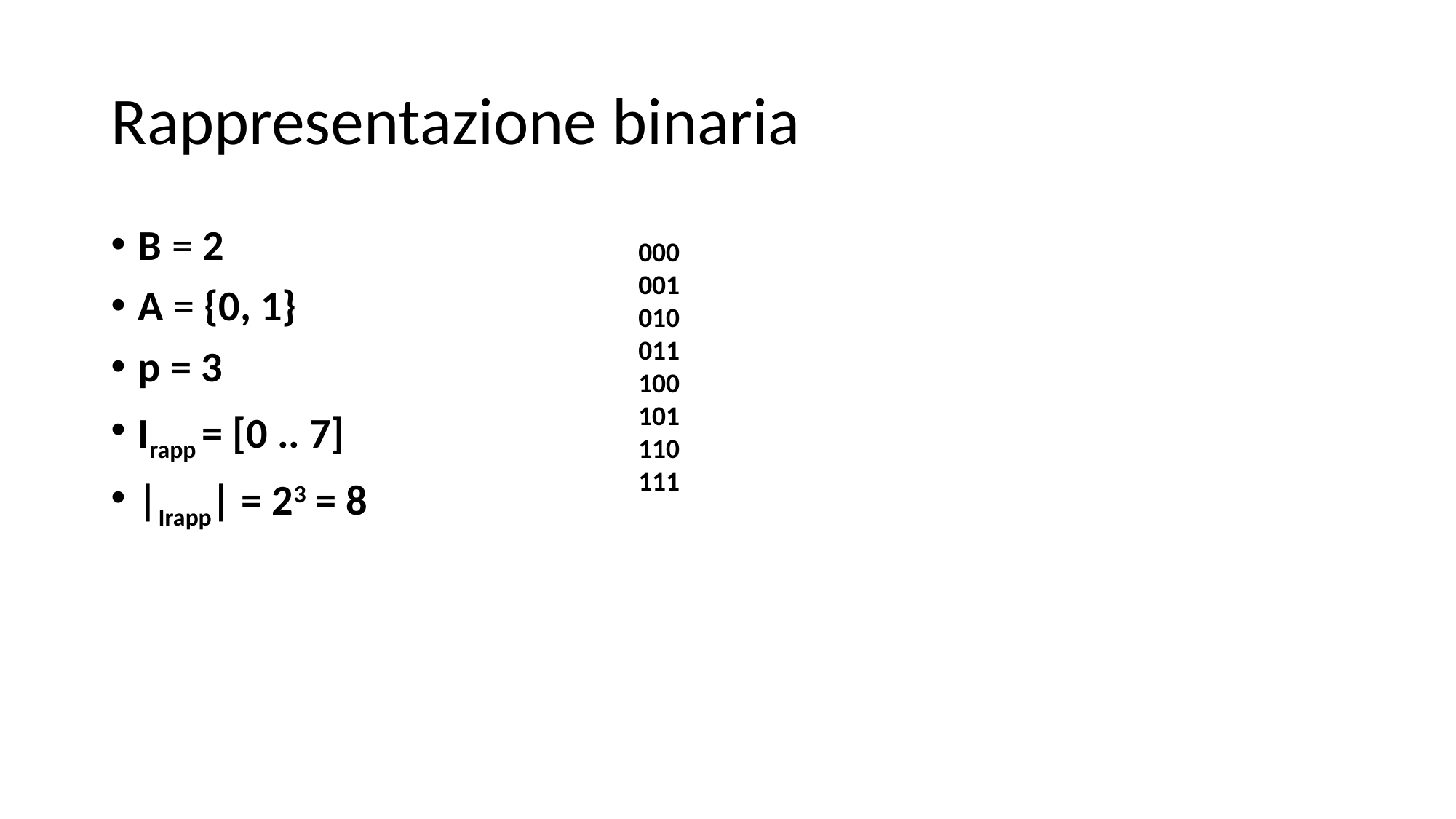

# Rappresentazione binaria
B = 2
A = {0, 1}
p = 3
Irapp = [0 .. 7]
|Irapp| = 23 = 8

000
001
010
011
100
101
110
111